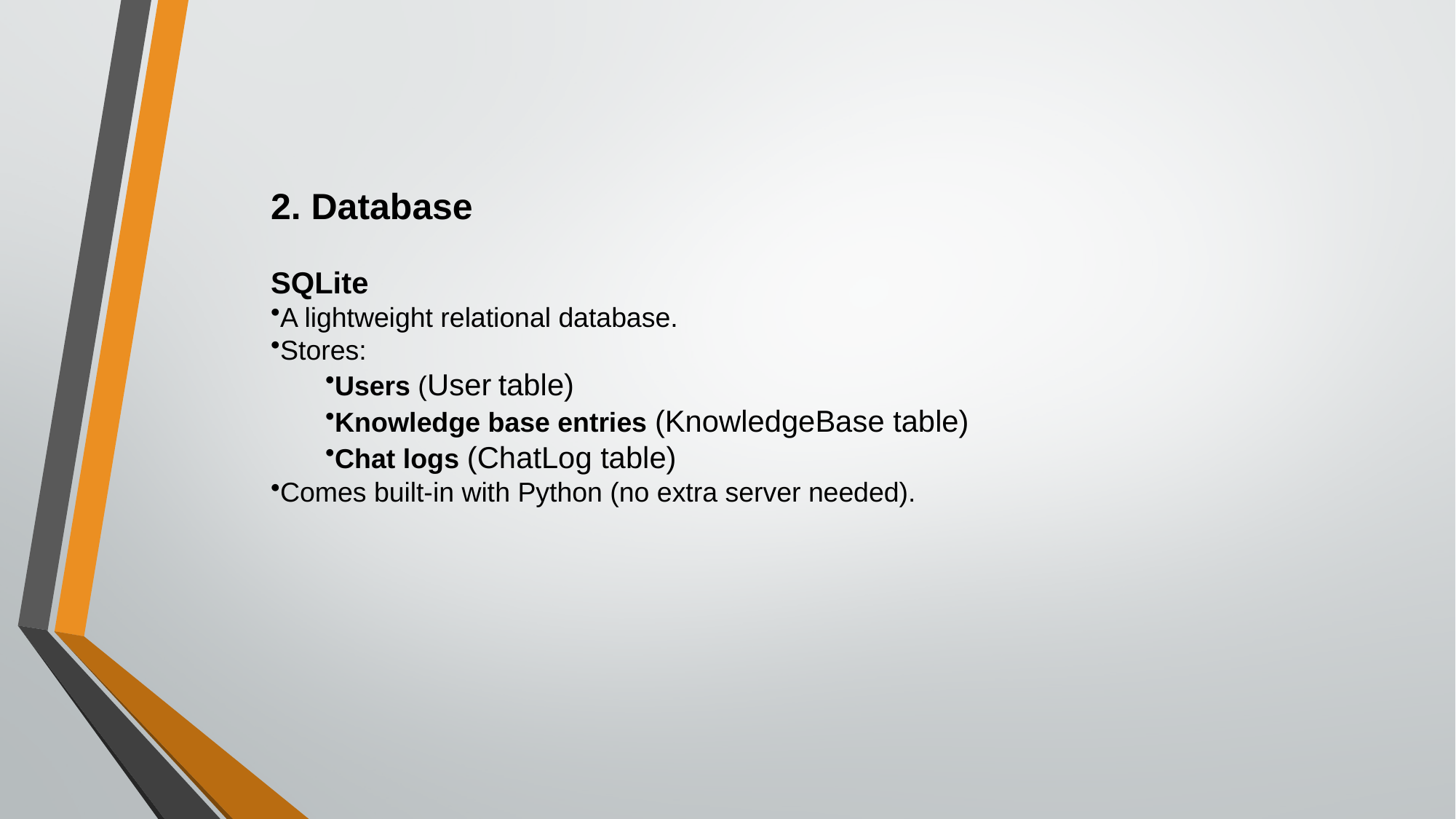

2. Database

SQLite
A lightweight relational database.
Stores:
Users (User table)
Knowledge base entries (KnowledgeBase table)
Chat logs (ChatLog table)
Comes built-in with Python (no extra server needed).